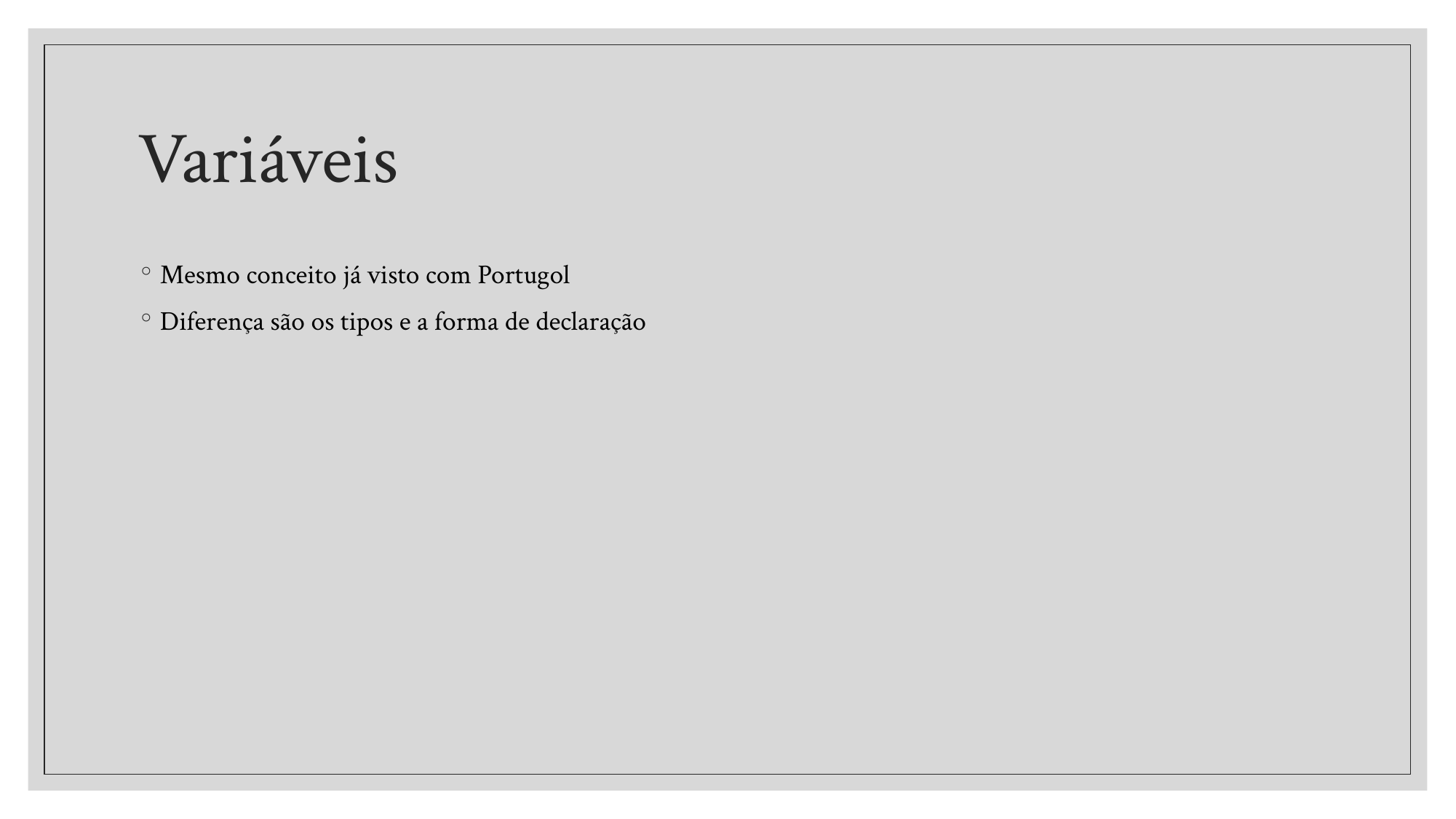

# Variáveis
Mesmo conceito já visto com Portugol
Diferença são os tipos e a forma de declaração